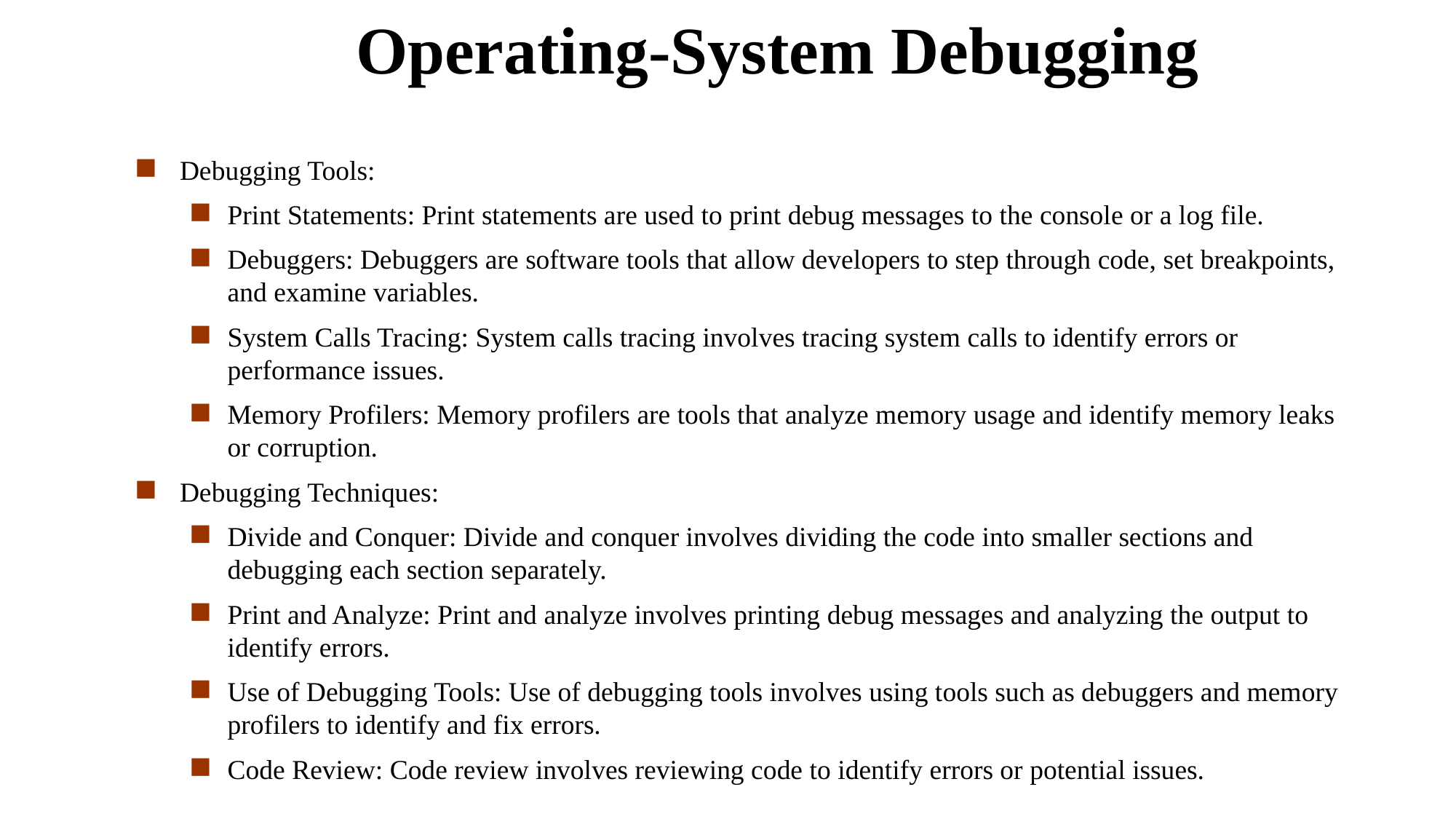

Operating-System Debugging
Debugging Tools:
Print Statements: Print statements are used to print debug messages to the console or a log file.
Debuggers: Debuggers are software tools that allow developers to step through code, set breakpoints, and examine variables.
System Calls Tracing: System calls tracing involves tracing system calls to identify errors or performance issues.
Memory Profilers: Memory profilers are tools that analyze memory usage and identify memory leaks or corruption.
Debugging Techniques:
Divide and Conquer: Divide and conquer involves dividing the code into smaller sections and debugging each section separately.
Print and Analyze: Print and analyze involves printing debug messages and analyzing the output to identify errors.
Use of Debugging Tools: Use of debugging tools involves using tools such as debuggers and memory profilers to identify and fix errors.
Code Review: Code review involves reviewing code to identify errors or potential issues.